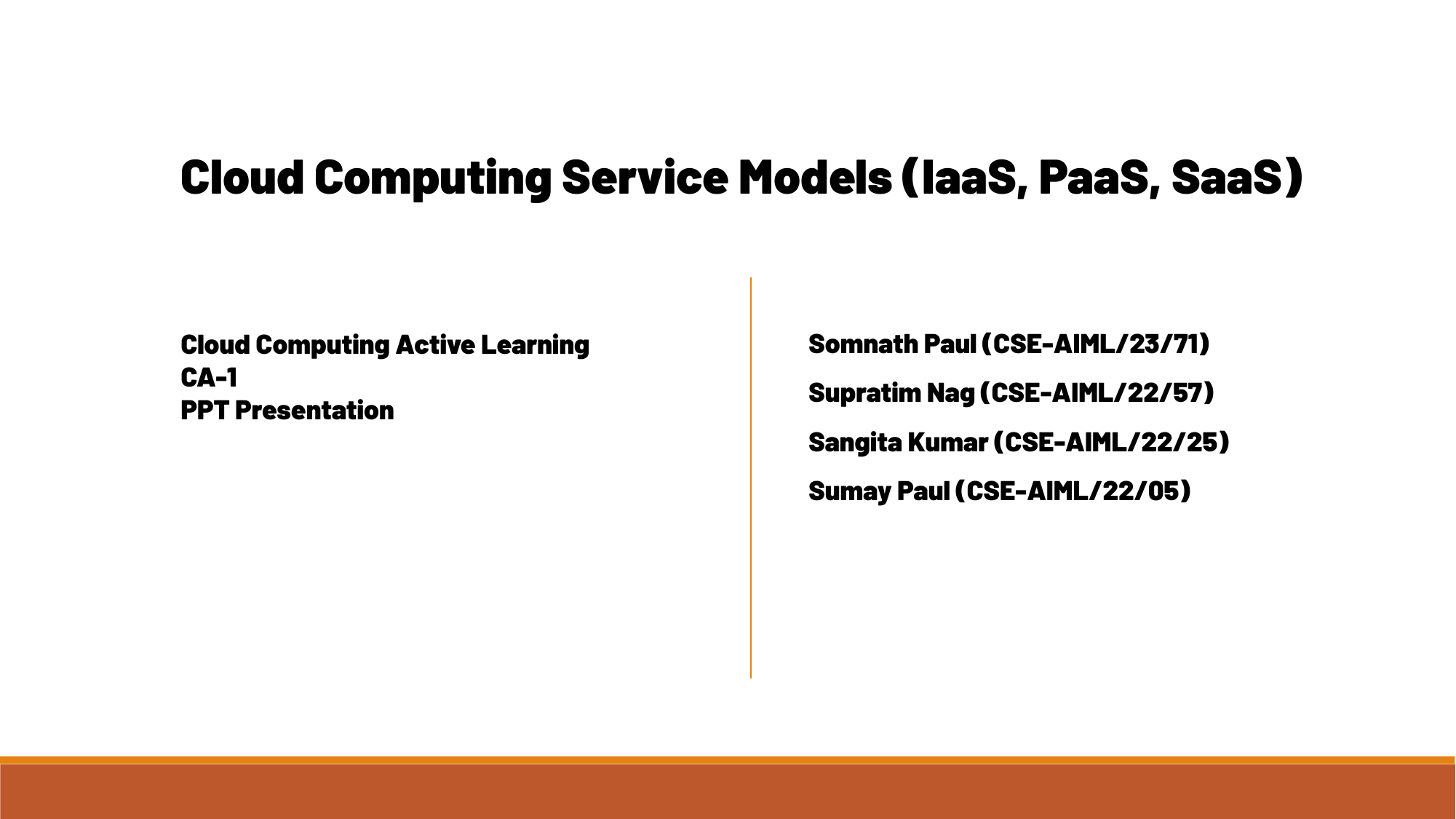

Cloud Computing Service Models (IaaS, PaaS, SaaS)
Somnath Paul (CSE-AIML/23/71)
Supratim Nag (CSE-AIML/22/57)
Sangita Kumar (CSE-AIML/22/25)
Sumay Paul (CSE-AIML/22/05)
Cloud Computing Active Learning
CA-1
PPT Presentation